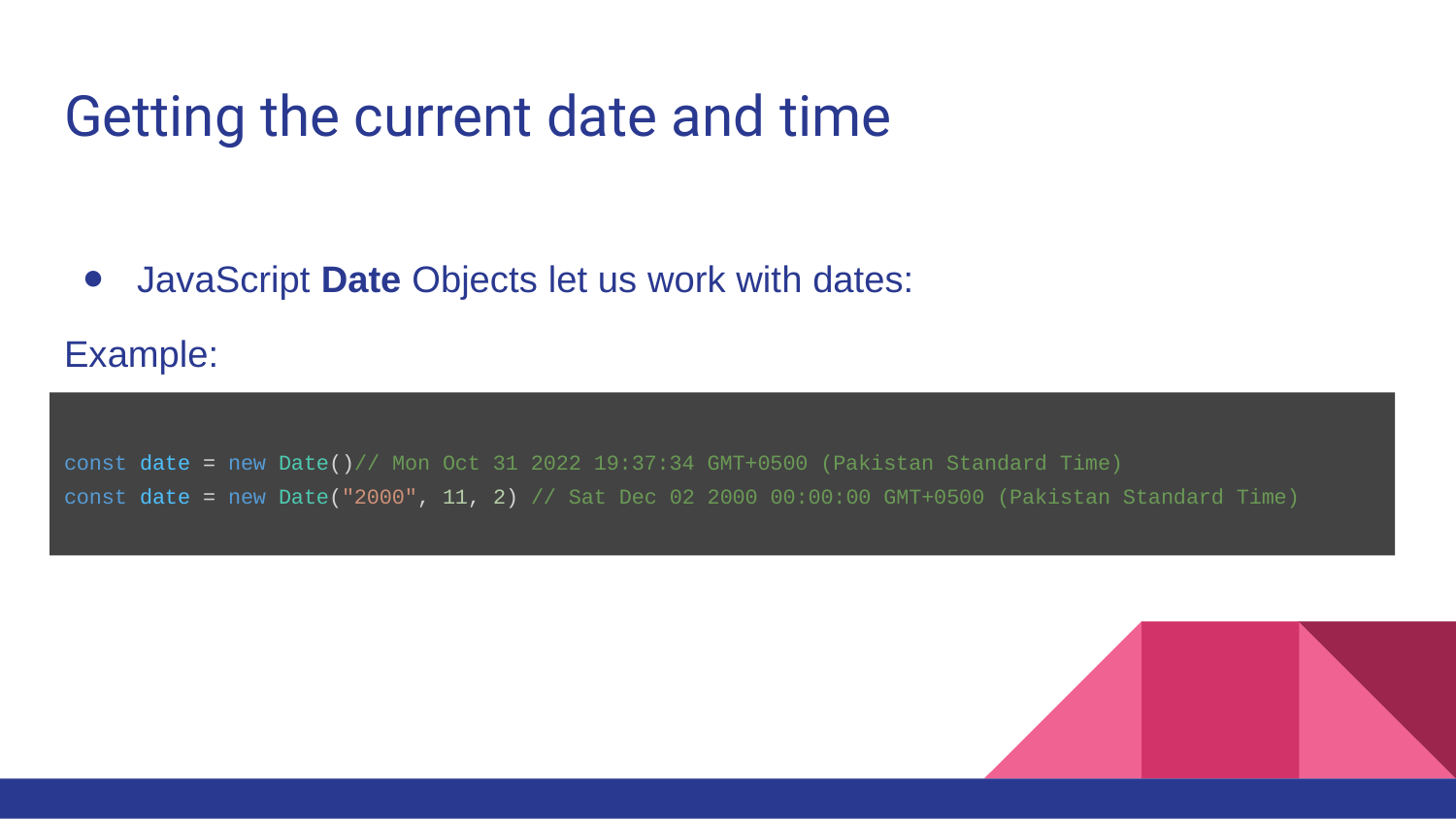

# Getting the current date and time
JavaScript Date Objects let us work with dates:
Example:
const date = new Date()// Mon Oct 31 2022 19:37:34 GMT+0500 (Pakistan Standard Time)
const date = new Date("2000", 11, 2) // Sat Dec 02 2000 00:00:00 GMT+0500 (Pakistan Standard Time)